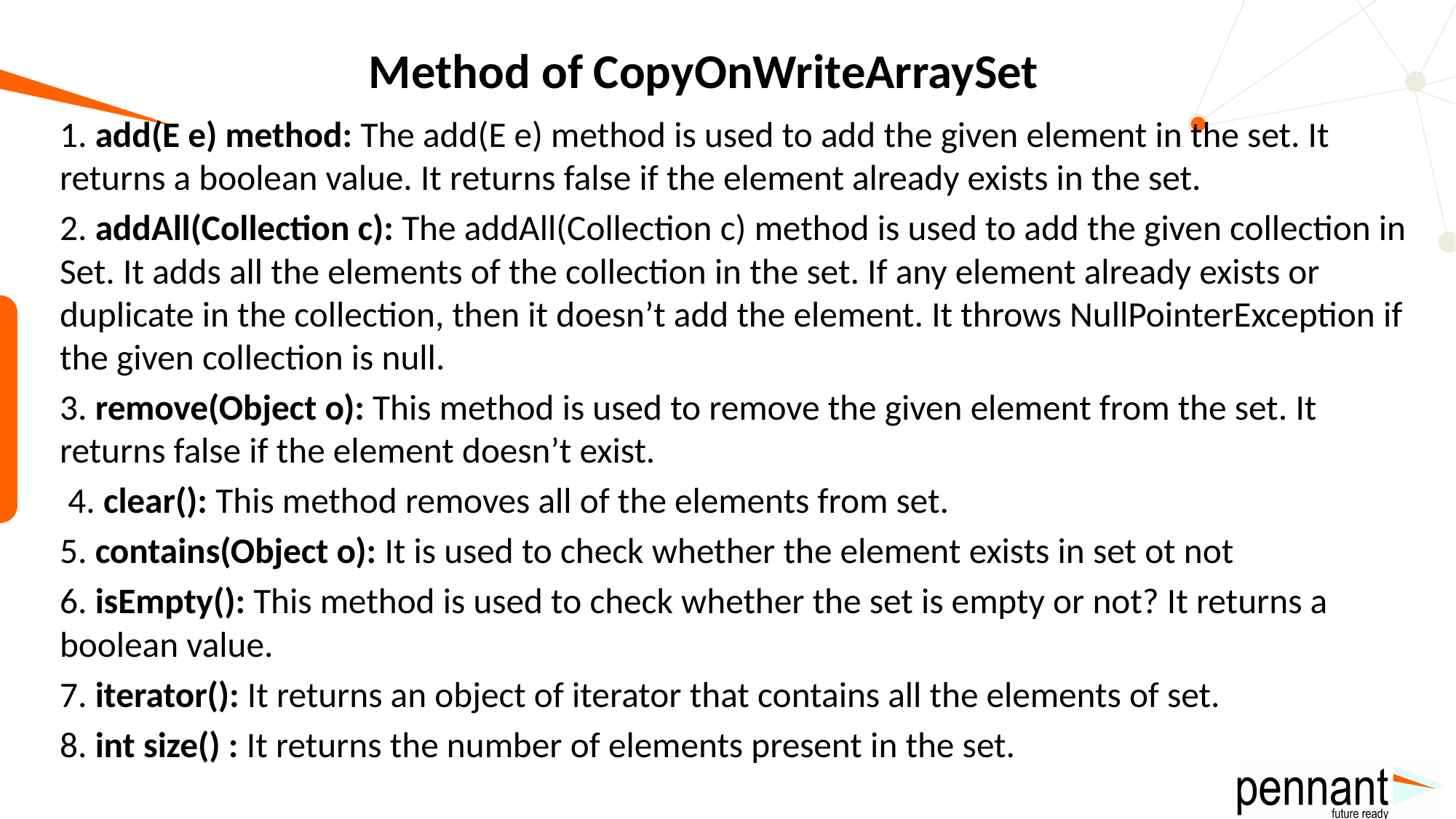

# Method of CopyOnWriteArraySet
1. add(E e) method: The add(E e) method is used to add the given element in the set. It returns a boolean value. It returns false if the element already exists in the set.
2. addAll(Collection c): The addAll(Collection c) method is used to add the given collection in Set. It adds all the elements of the collection in the set. If any element already exists or duplicate in the collection, then it doesn’t add the element. It throws NullPointerException if the given collection is null.
3. remove(Object o): This method is used to remove the given element from the set. It returns false if the element doesn’t exist.
 4. clear(): This method removes all of the elements from set.
5. contains(Object o): It is used to check whether the element exists in set ot not
6. isEmpty(): This method is used to check whether the set is empty or not? It returns a boolean value.
7. iterator(): It returns an object of iterator that contains all the elements of set.
8. int size() : It returns the number of elements present in the set.